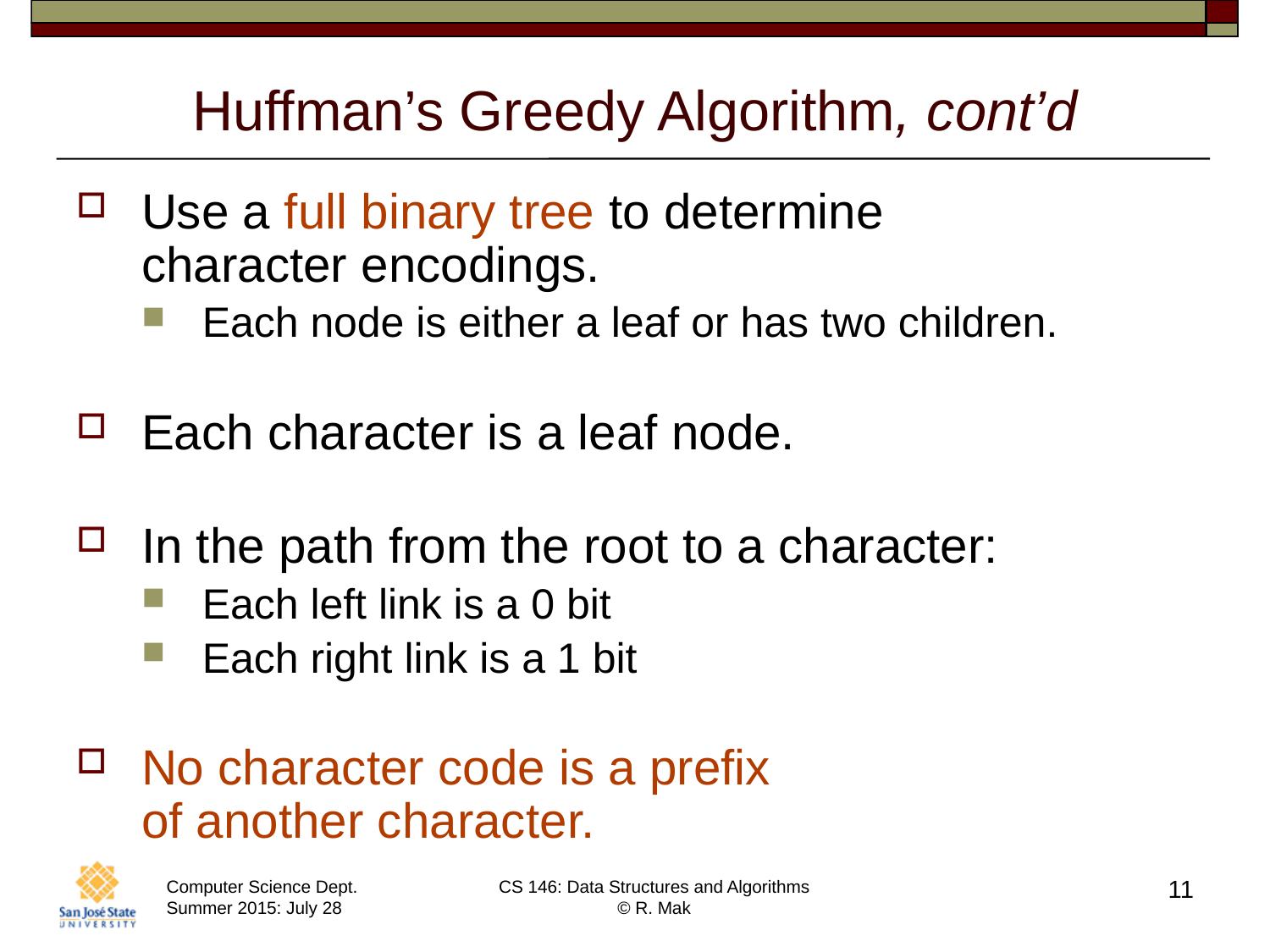

# Huffman’s Greedy Algorithm, cont’d
Use a full binary tree to determine
character encodings.
Each node is either a leaf or has two children.

Each character is a leaf node.

In the path from the root to a character:
Each left link is a 0 bit
Each right link is a 1 bit

No character code is a prefix
of another character.
11